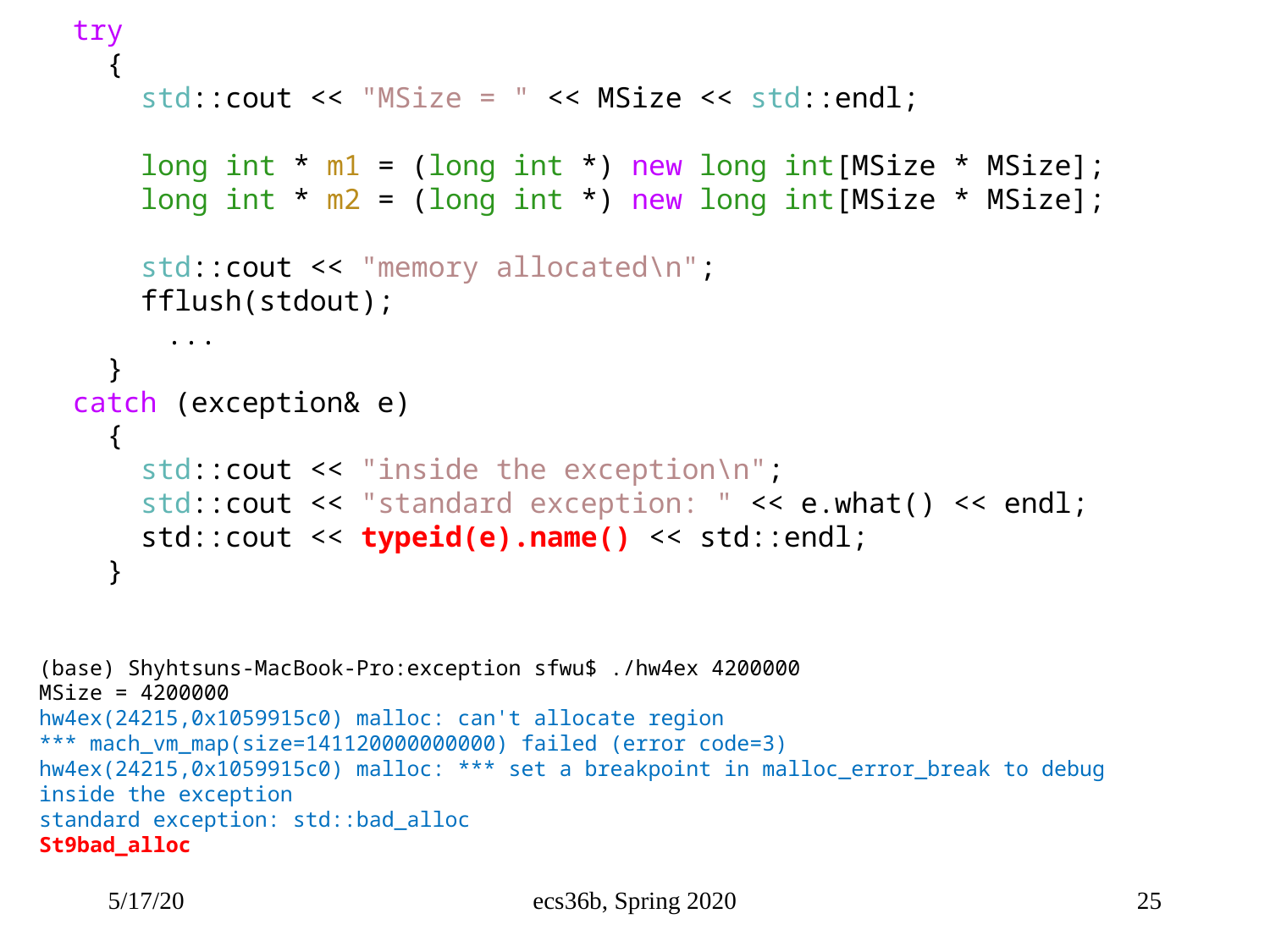

try
    {
      std::cout << "MSize = " << MSize << std::endl;

      long int * m1 = (long int *) new long int[MSize * MSize];
      long int * m2 = (long int *) new long int[MSize * MSize];

      std::cout << "memory allocated\n";
      fflush(stdout);
	...
    }
  catch (exception& e)
    {
      std::cout << "inside the exception\n";
      std::cout << "standard exception: " << e.what() << endl;
      std::cout << typeid(e).name() << std::endl;
    }

(base) Shyhtsuns-MacBook-Pro:exception sfwu$ ./hw4ex 4200000
MSize = 4200000
hw4ex(24215,0x1059915c0) malloc: can't allocate region
*** mach_vm_map(size=141120000000000) failed (error code=3)
hw4ex(24215,0x1059915c0) malloc: *** set a breakpoint in malloc_error_break to debug
inside the exception
standard exception: std::bad_alloc
St9bad_alloc
5/17/20
ecs36b, Spring 2020
25